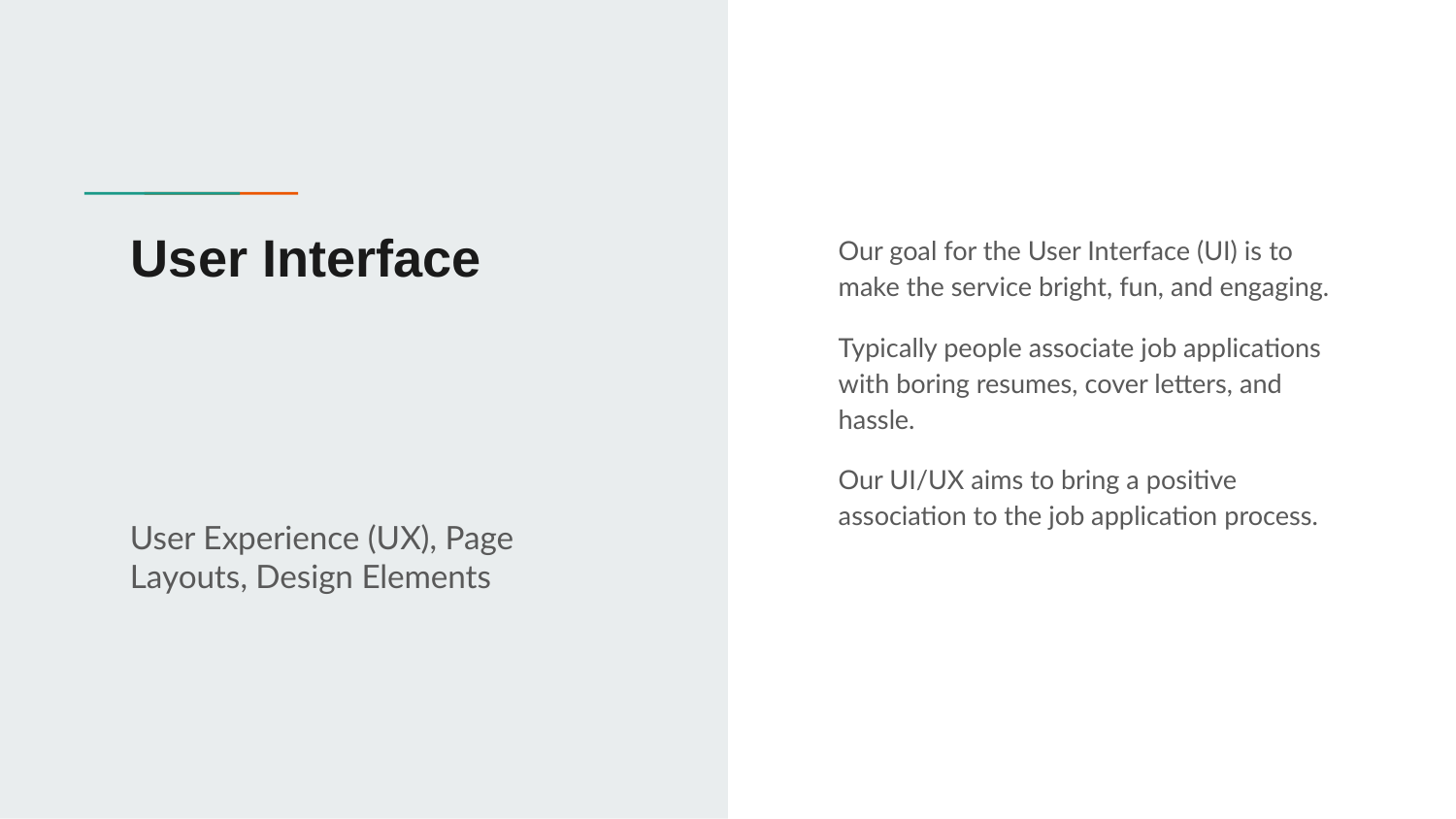

# User Interface
Our goal for the User Interface (UI) is to make the service bright, fun, and engaging.
Typically people associate job applications with boring resumes, cover letters, and hassle.
Our UI/UX aims to bring a positive association to the job application process.
User Experience (UX), Page Layouts, Design Elements